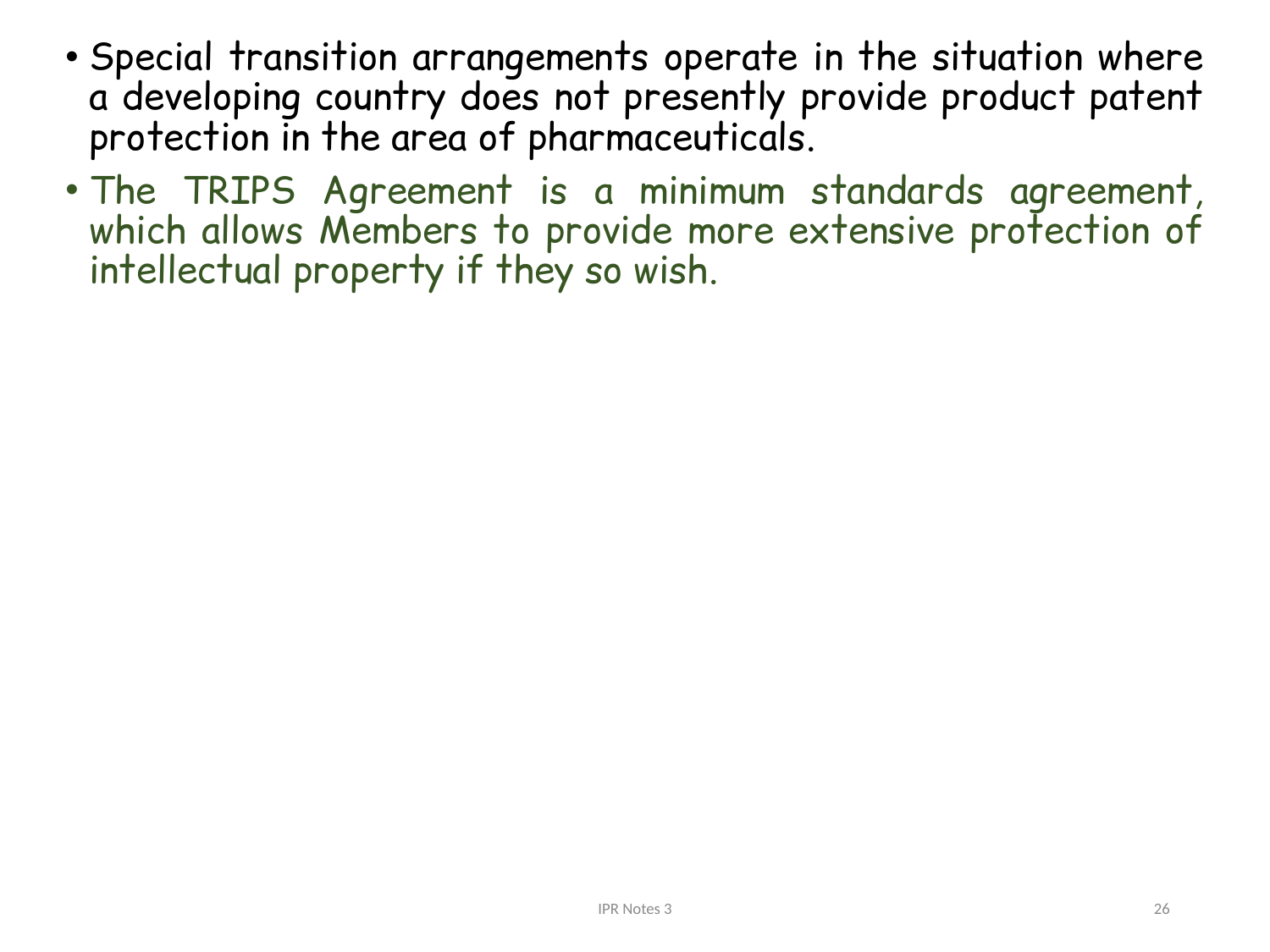

Special transition arrangements operate in the situation where a developing country does not presently provide product patent protection in the area of pharmaceuticals.
The TRIPS Agreement is a minimum standards agreement, which allows Members to provide more extensive protection of intellectual property if they so wish.

IPR Notes 3
26